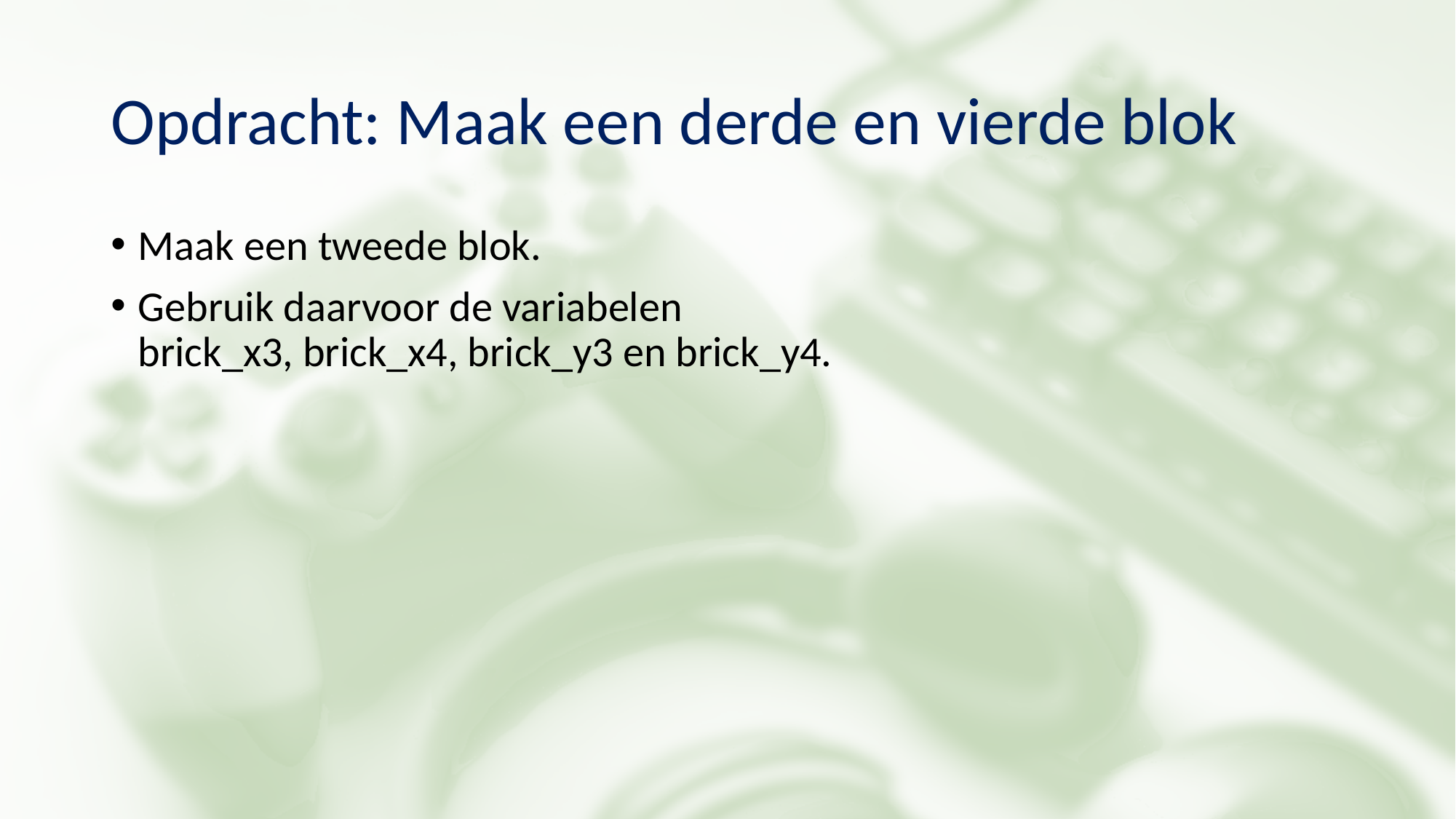

# Opdracht: Maak een derde en vierde blok
Maak een tweede blok.
Gebruik daarvoor de variabelen
brick_x3, brick_x4, brick_y3 en brick_y4.